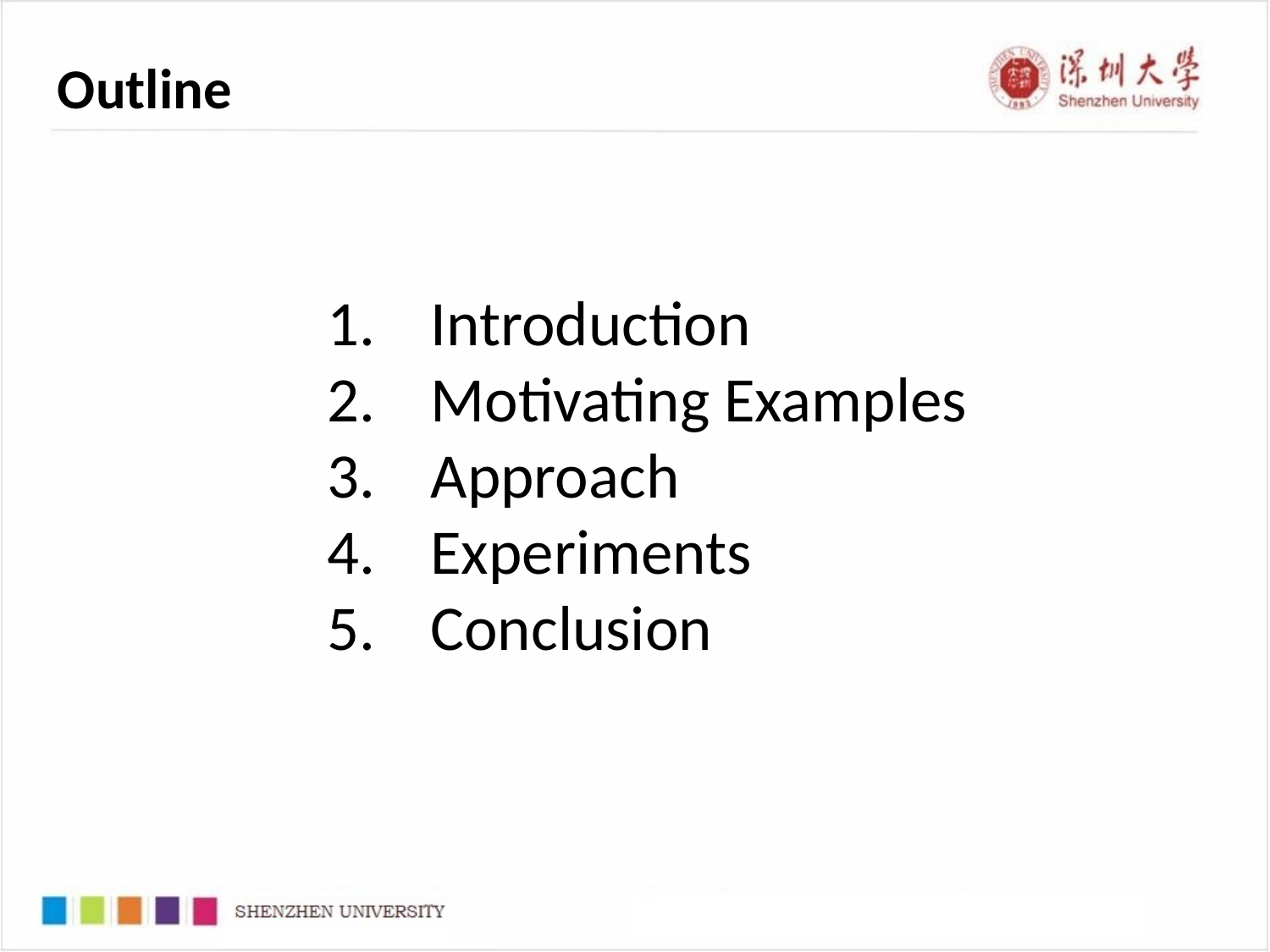

Outline
Introduction
Motivating Examples
Approach
Experiments
Conclusion